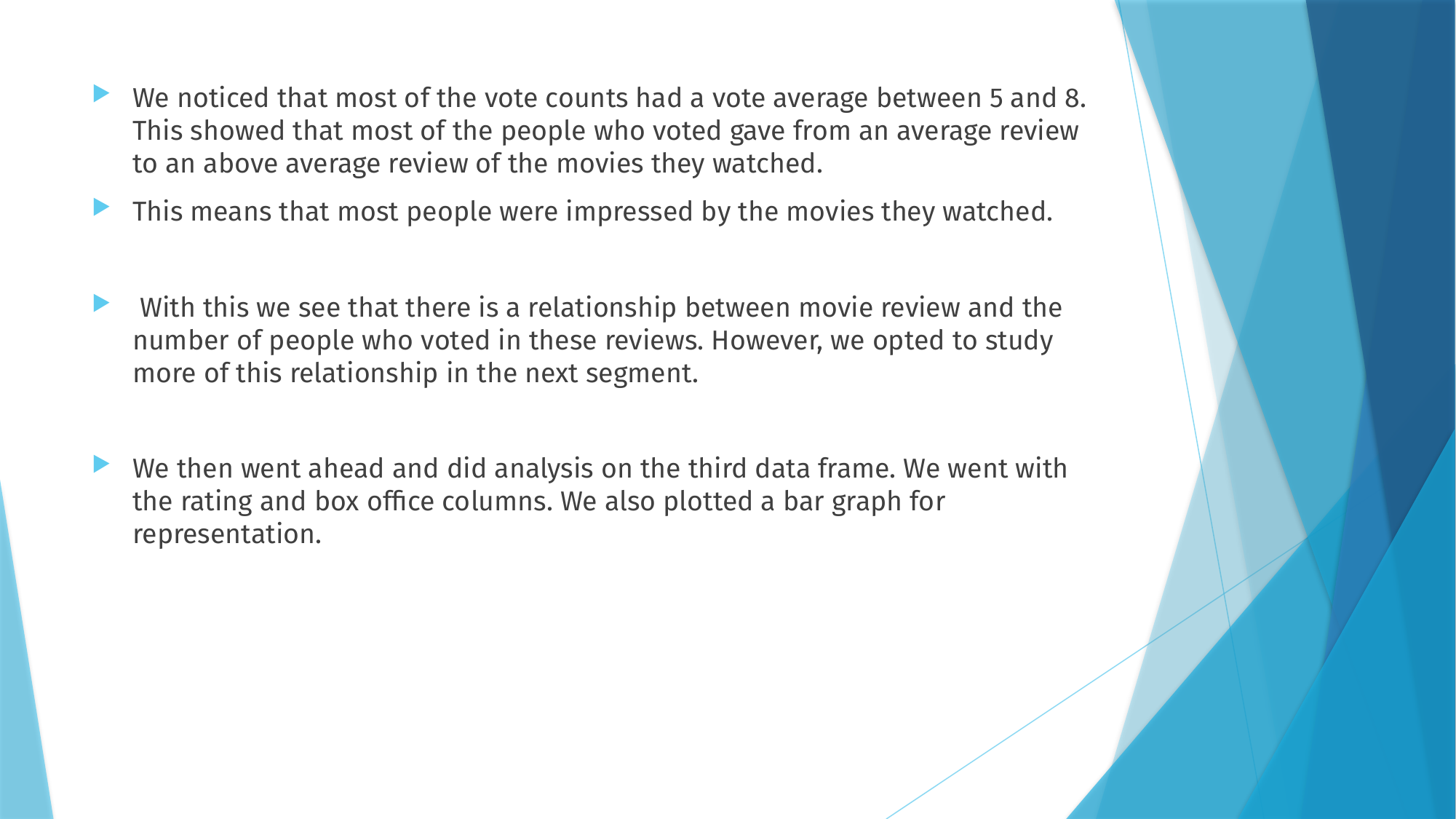

We noticed that most of the vote counts had a vote average between 5 and 8. This showed that most of the people who voted gave from an average review to an above average review of the movies they watched.
This means that most people were impressed by the movies they watched.

 With this we see that there is a relationship between movie review and the number of people who voted in these reviews. However, we opted to study more of this relationship in the next segment.

We then went ahead and did analysis on the third data frame. We went with the rating and box office columns. We also plotted a bar graph for representation.